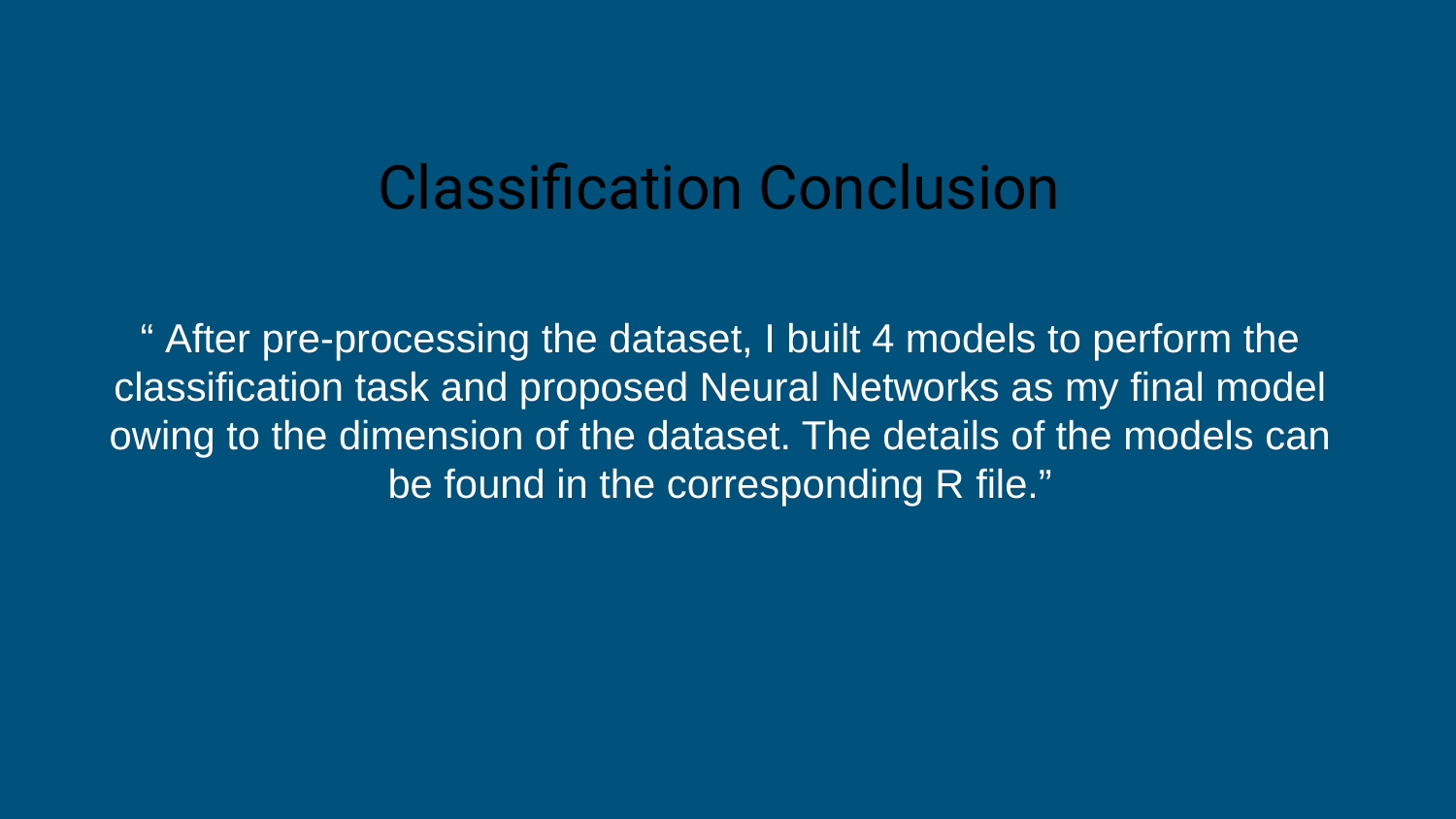

# “ After pre-processing the dataset, I built 4 models to perform the classification task and proposed Neural Networks as my final model owing to the dimension of the dataset. The details of the models can be found in the corresponding R file.”
Classification Conclusion